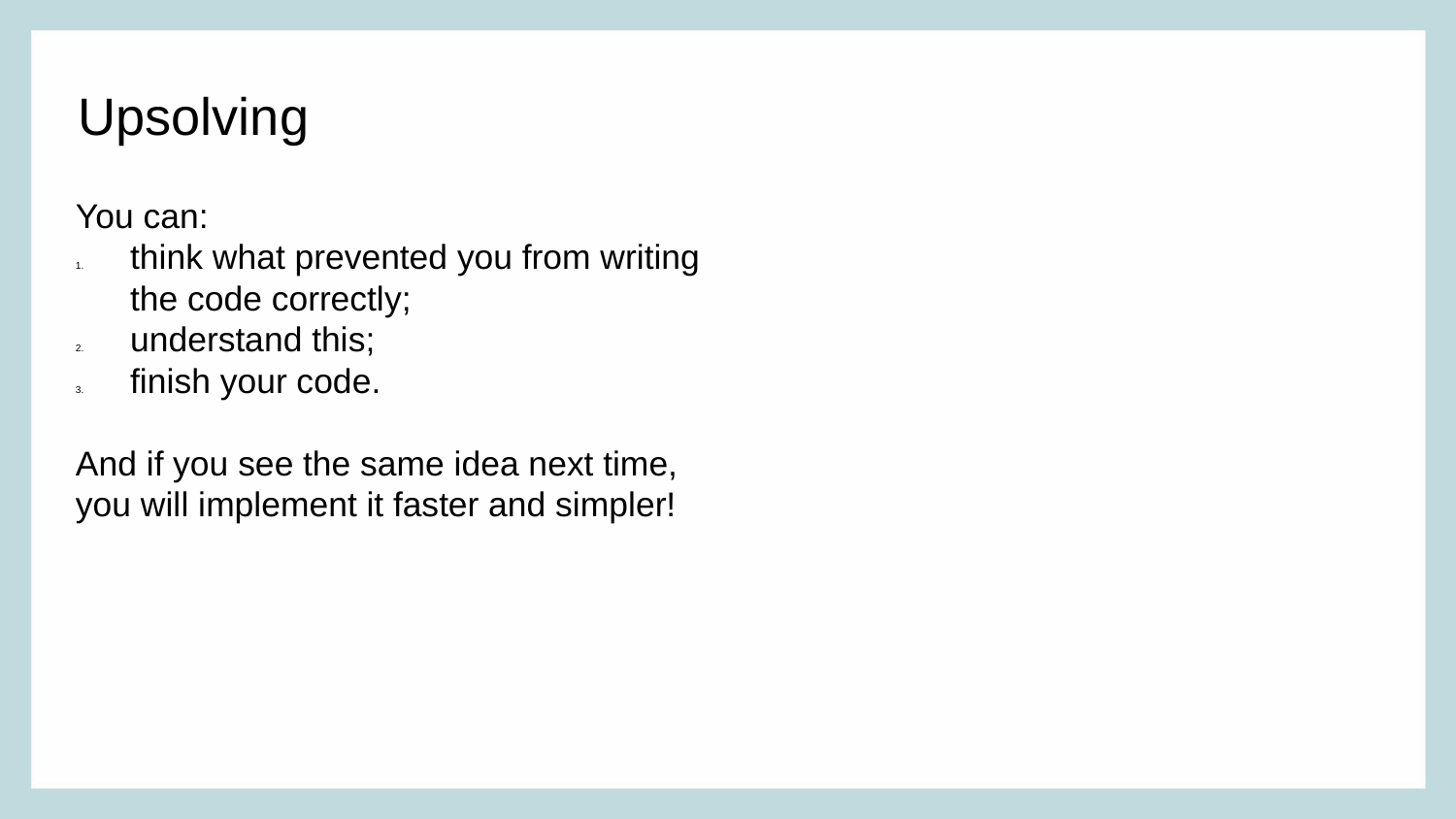

Upsolving
You can:
think what prevented you from writing the code correctly;
understand this;
finish your code.

And if you see the same idea next time, you will implement it faster and simpler!